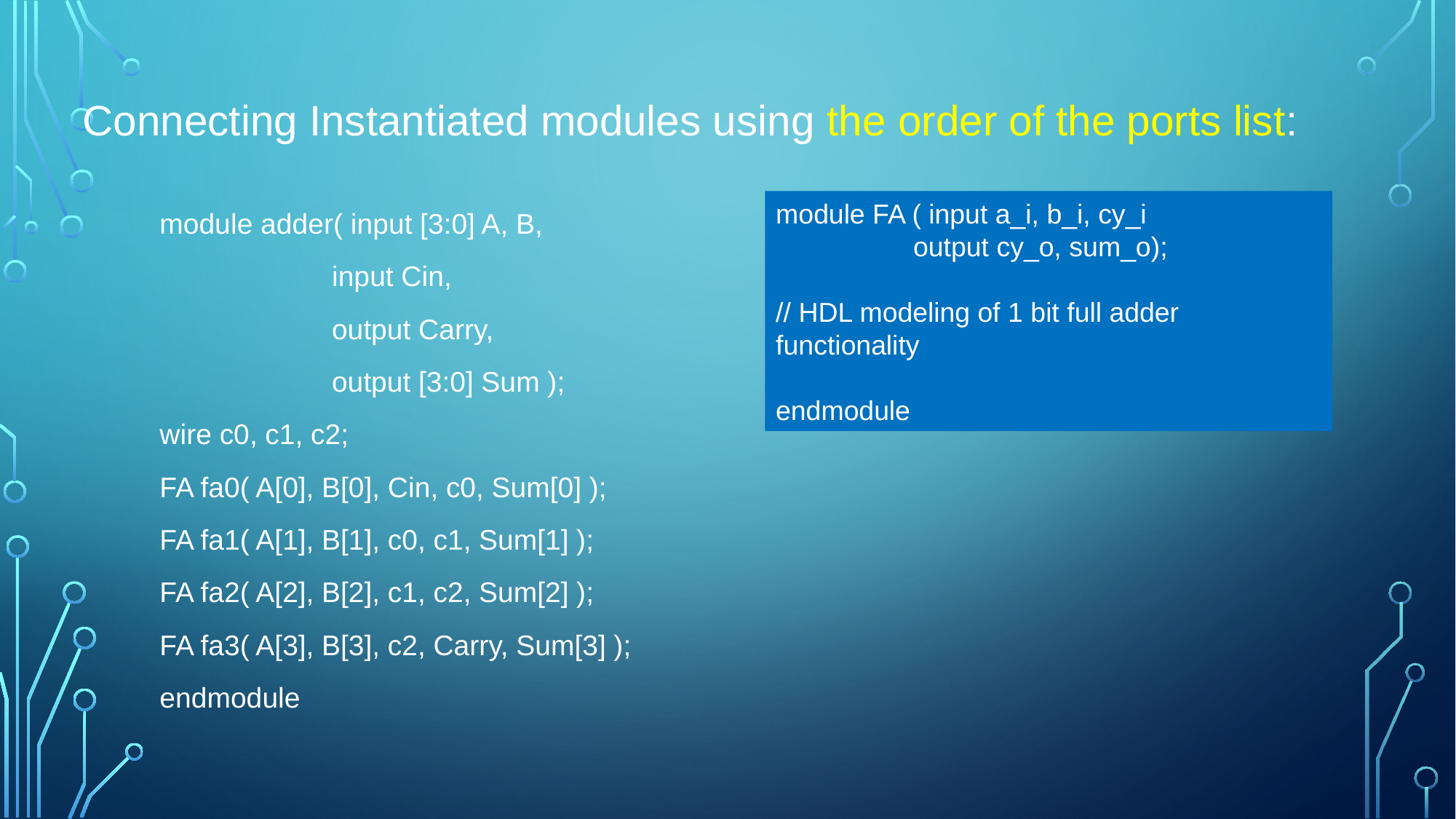

Connecting Instantiated modules using the order of the ports list:
module FA ( input a_i, b_i, cy_i
                  output cy_o, sum_o);

// HDL modeling of 1 bit full adder functionality

endmodule
module adder( input [3:0] A, B,
                      input Cin,
                      output Carry,
                      output [3:0] Sum );
wire c0, c1, c2;
FA fa0( A[0], B[0], Cin, c0, Sum[0] );
FA fa1( A[1], B[1], c0, c1, Sum[1] );
FA fa2( A[2], B[2], c1, c2, Sum[2] );
FA fa3( A[3], B[3], c2, Carry, Sum[3] );
endmodule